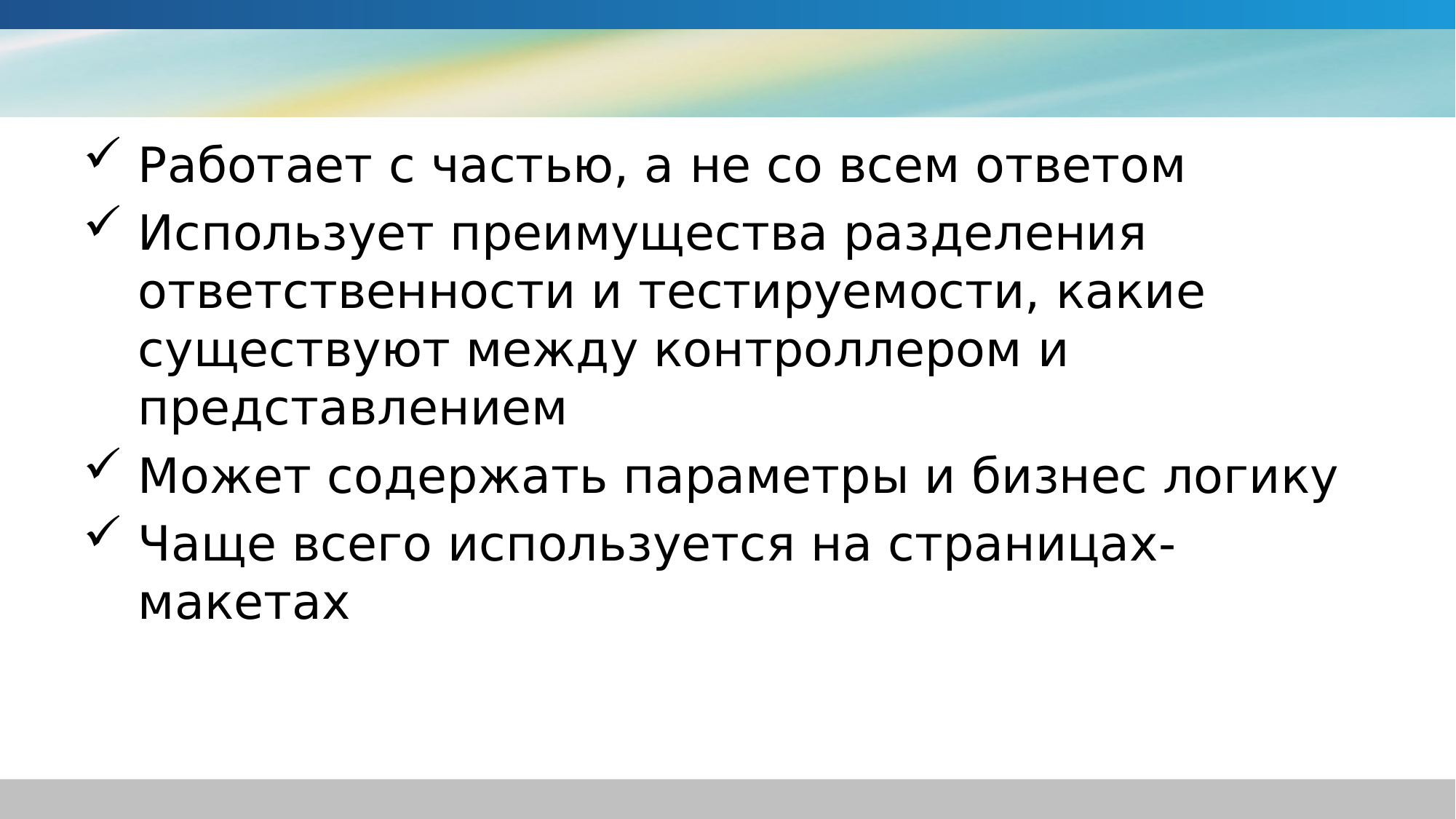

#
Работает с частью, а не со всем ответом
Использует преимущества разделения ответственности и тестируемости, какие существуют между контроллером и представлением
Может содержать параметры и бизнес логику
Чаще всего используется на страницах-макетах